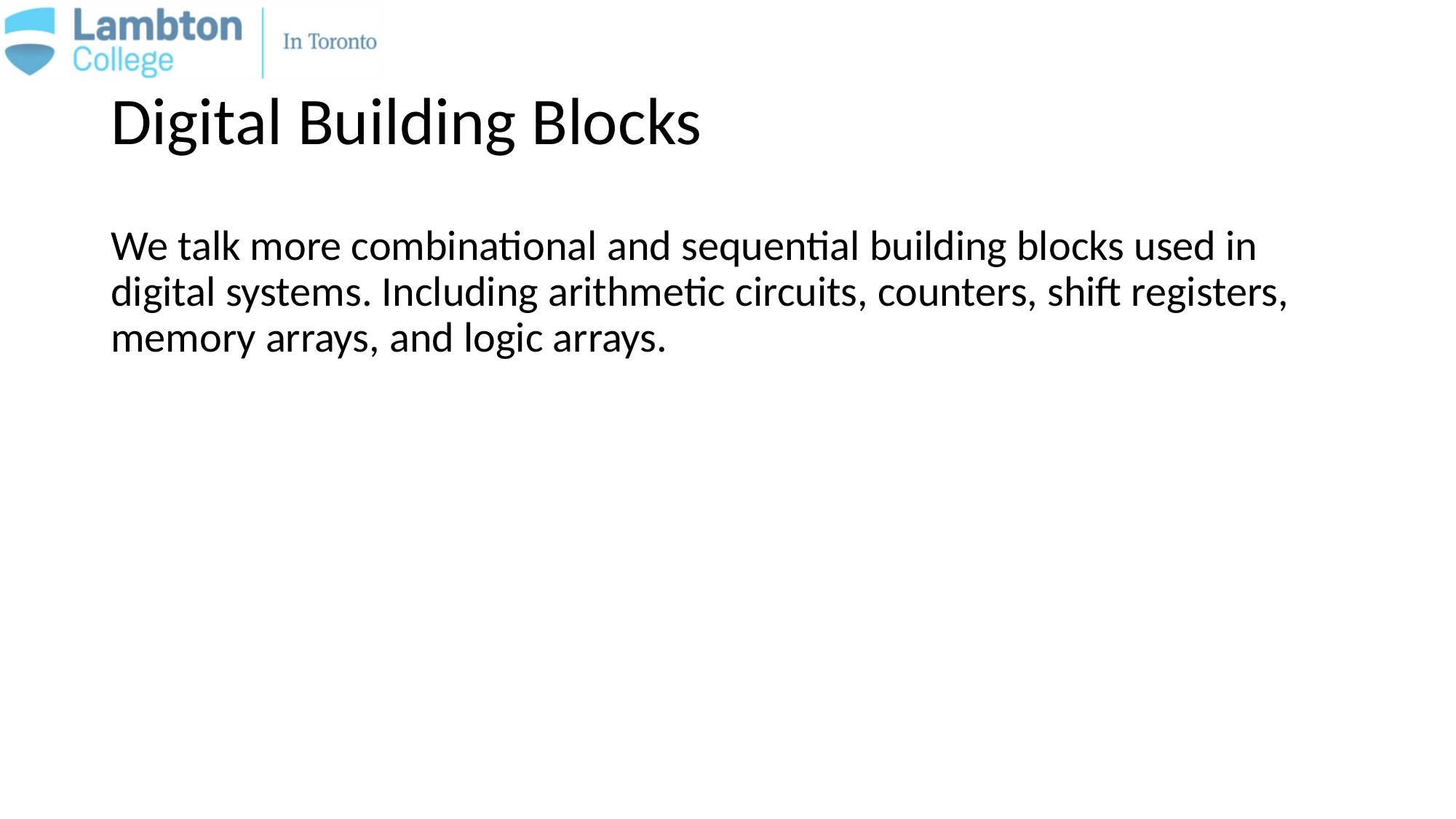

# Digital Building Blocks
We talk more combinational and sequential building blocks used in digital systems. Including arithmetic circuits, counters, shift registers, memory arrays, and logic arrays.